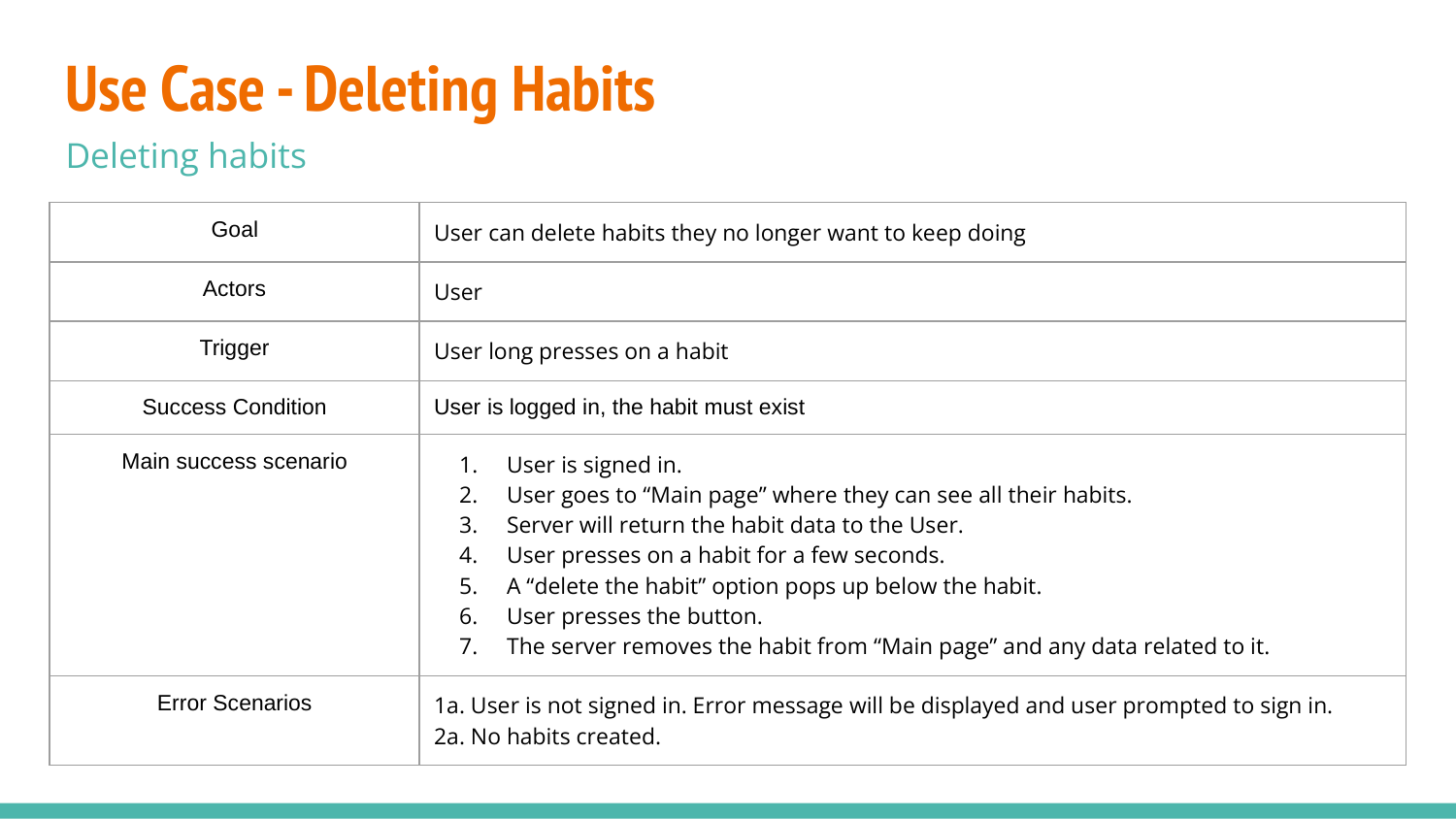

# Use Case - Deleting Habits
Deleting habits
| Goal | User can delete habits they no longer want to keep doing |
| --- | --- |
| Actors | User |
| Trigger | User long presses on a habit |
| Success Condition | User is logged in, the habit must exist |
| Main success scenario | User is signed in. User goes to “Main page” where they can see all their habits. Server will return the habit data to the User. User presses on a habit for a few seconds. A “delete the habit” option pops up below the habit. User presses the button. The server removes the habit from “Main page” and any data related to it. |
| Error Scenarios | 1a. User is not signed in. Error message will be displayed and user prompted to sign in. 2a. No habits created. |